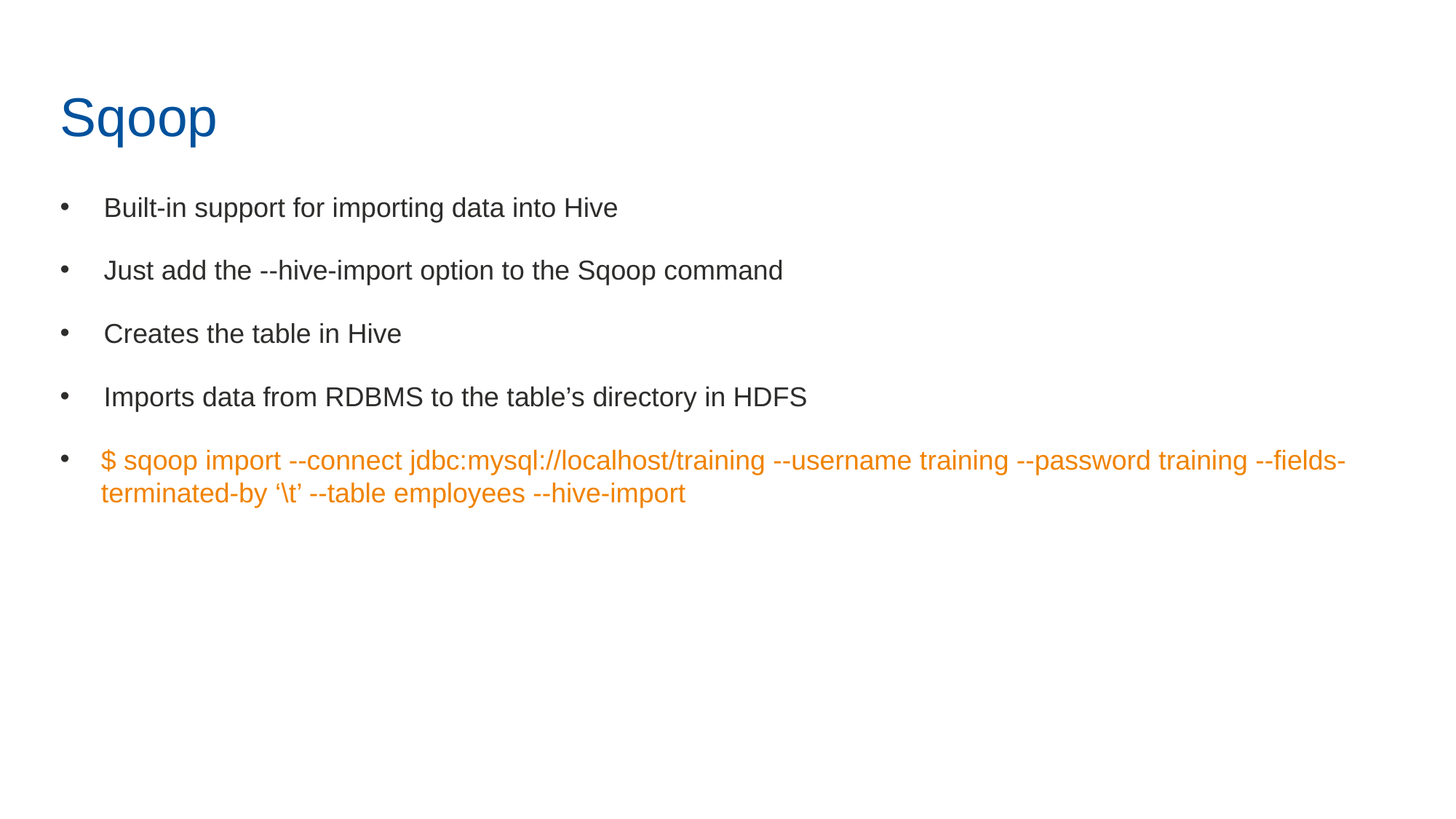

Sqoop
Built-in support for importing data into Hive
Just add the --hive-import option to the Sqoop command
Creates the table in Hive
Imports data from RDBMS to the table’s directory in HDFS
$ sqoop import --connect jdbc:mysql://localhost/training --username training --password training --fields-terminated-by ‘\t’ --table employees --hive-import